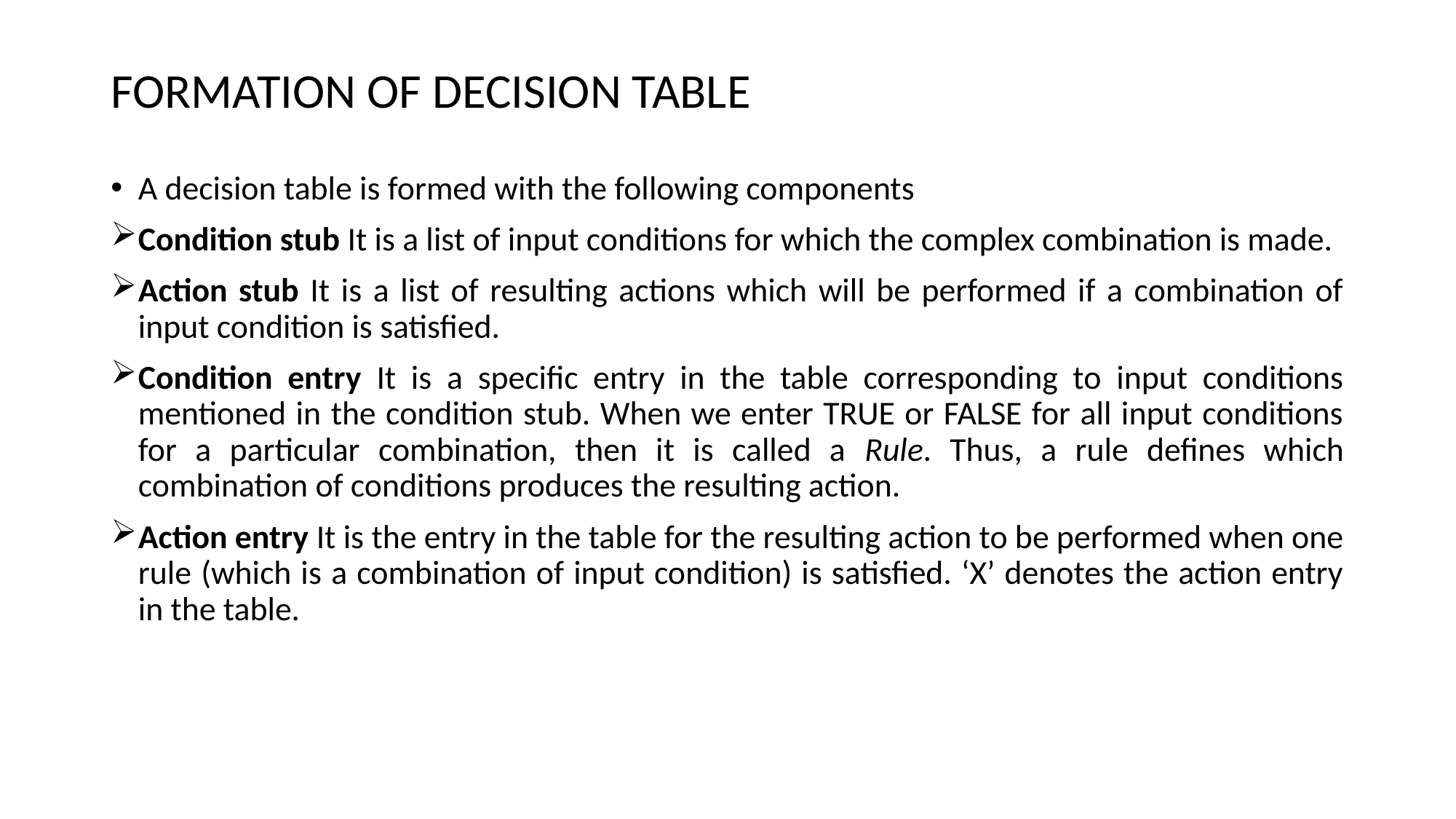

# FORMATION OF DECISION TABLE
A decision table is formed with the following components
Condition stub It is a list of input conditions for which the complex combination is made.
Action stub It is a list of resulting actions which will be performed if a combination of input condition is satisfied.
Condition entry It is a specific entry in the table corresponding to input conditions mentioned in the condition stub. When we enter TRUE or FALSE for all input conditions for a particular combination, then it is called a Rule. Thus, a rule defines which combination of conditions produces the resulting action.
Action entry It is the entry in the table for the resulting action to be performed when one rule (which is a combination of input condition) is satisfied. ‘X’ denotes the action entry in the table.